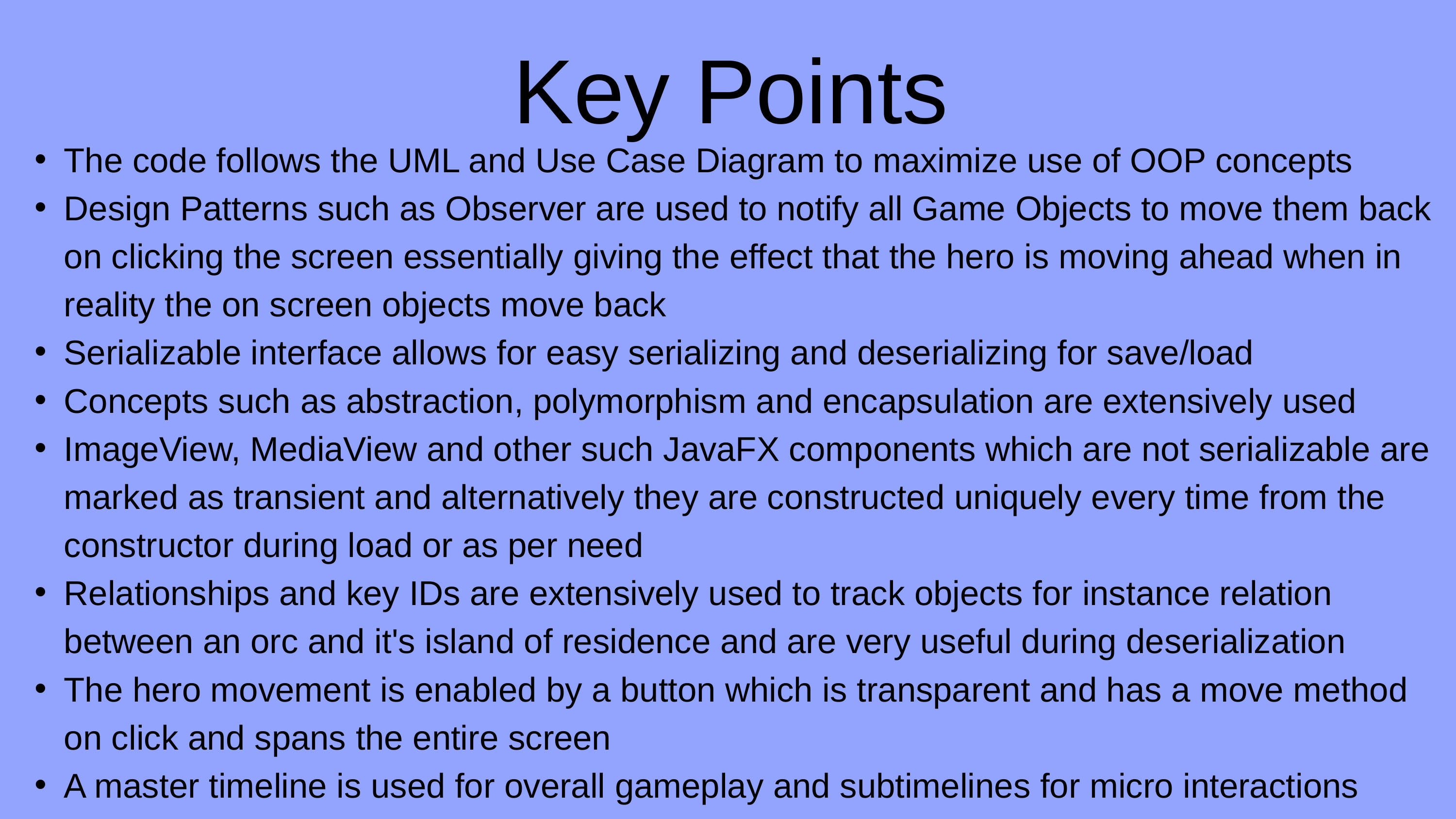

Key Points
The code follows the UML and Use Case Diagram to maximize use of OOP concepts
Design Patterns such as Observer are used to notify all Game Objects to move them back on clicking the screen essentially giving the effect that the hero is moving ahead when in reality the on screen objects move back
Serializable interface allows for easy serializing and deserializing for save/load
Concepts such as abstraction, polymorphism and encapsulation are extensively used
ImageView, MediaView and other such JavaFX components which are not serializable are marked as transient and alternatively they are constructed uniquely every time from the constructor during load or as per need
Relationships and key IDs are extensively used to track objects for instance relation between an orc and it's island of residence and are very useful during deserialization
The hero movement is enabled by a button which is transparent and has a move method on click and spans the entire screen
A master timeline is used for overall gameplay and subtimelines for micro interactions